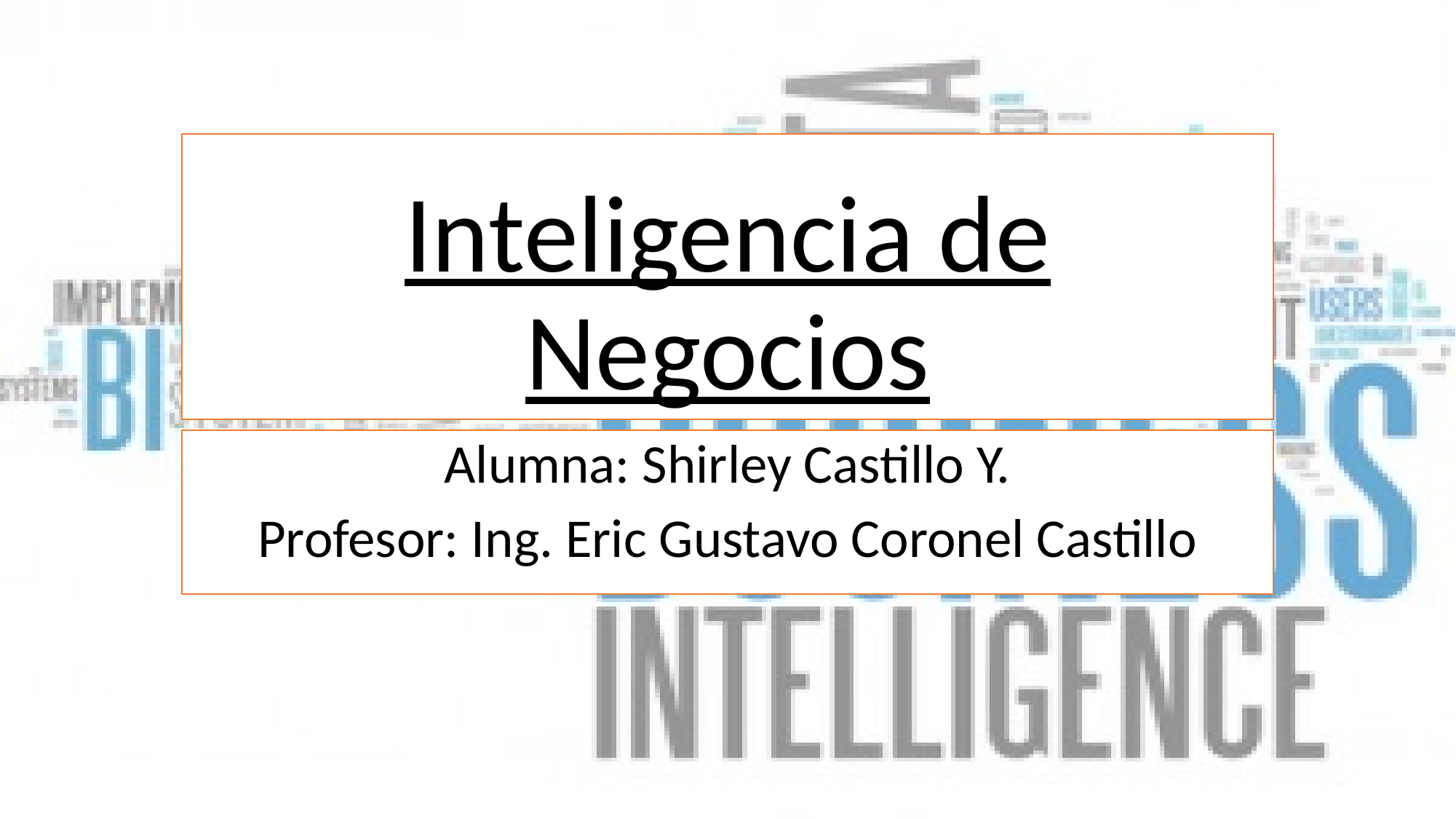

# Inteligencia de Negocios
Alumna: Shirley Castillo Y.
Profesor: Ing. Eric Gustavo Coronel Castillo